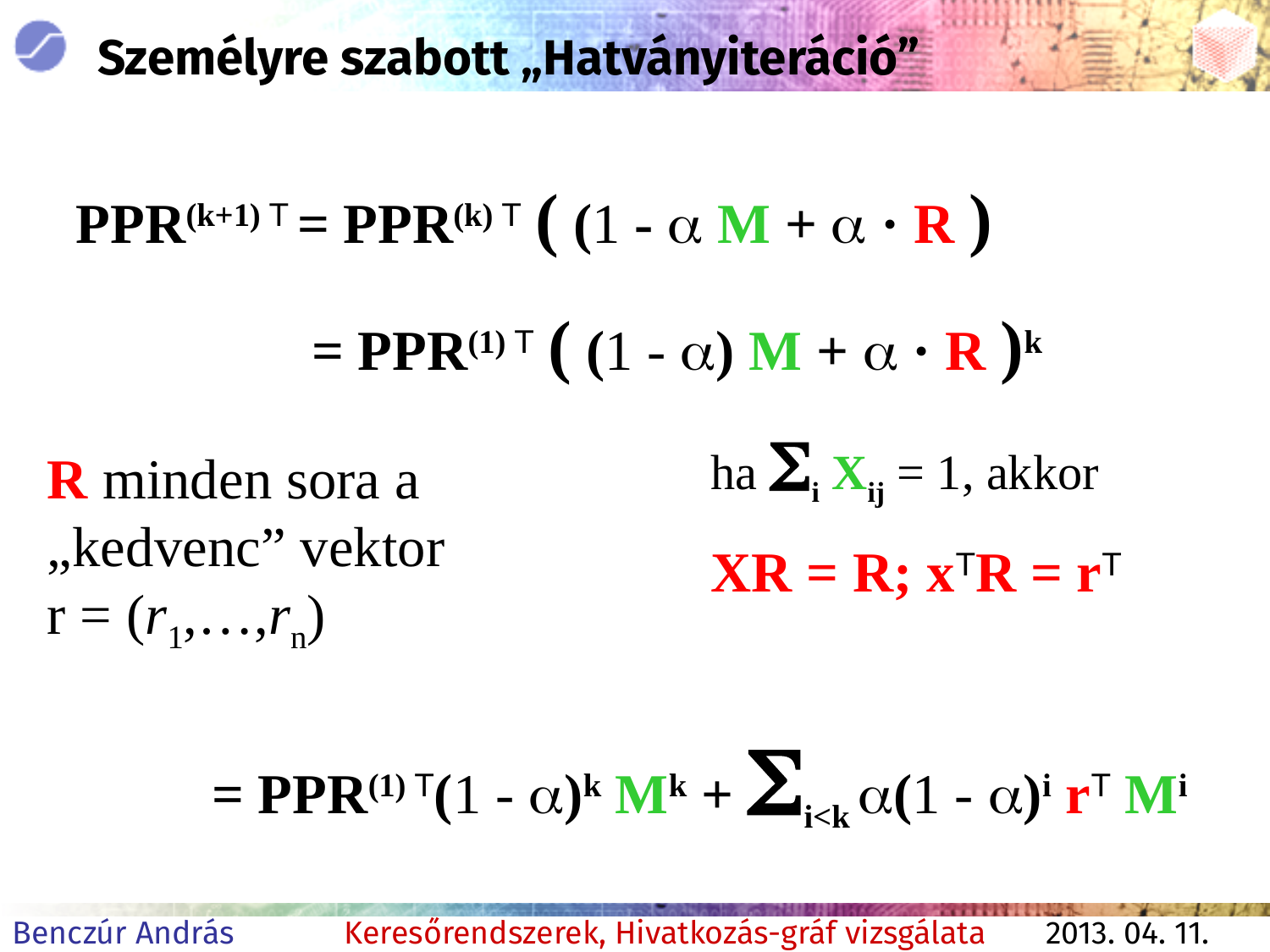

# Személyre szabott „Hatványiteráció”
PPR(k+1) T = PPR(k) T ( (1 - α M + α · R )
                 = PPR(1) T ( (1 - α) M + α · R )k
					ha Σi Xij = 1, akkor
					XR = R; xTR = rT

          = PPR(1) T(1 - α)k Mk + Σi<k α(1 - α)i rT Mi
R minden sora a „kedvenc” vektor r = (r1,…,rn)